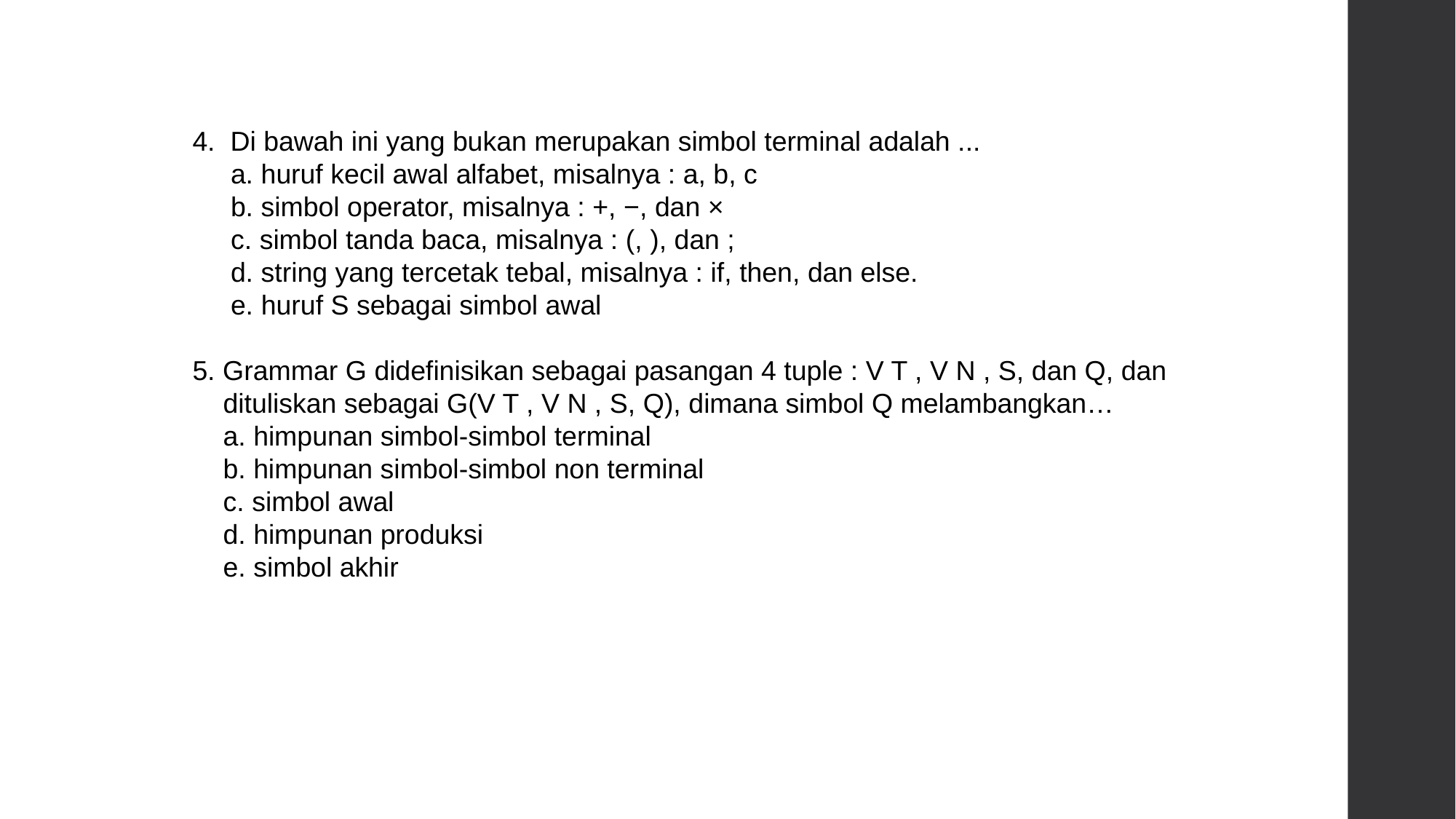

4.  Di bawah ini yang bukan merupakan simbol terminal adalah ...
     a. huruf kecil awal alfabet, misalnya : a, b, c
     b. simbol operator, misalnya : +, −, dan ×
     c. simbol tanda baca, misalnya : (, ), dan ;
     d. string yang tercetak tebal, misalnya : if, then, dan else.
     e. huruf S sebagai simbol awal

5. Grammar G didefinisikan sebagai pasangan 4 tuple : V T , V N , S, dan Q, dan
    dituliskan sebagai G(V T , V N , S, Q), dimana simbol Q melambangkan…
    a. himpunan simbol-simbol terminal
    b. himpunan simbol-simbol non terminal
    c. simbol awal
    d. himpunan produksi
    e. simbol akhir